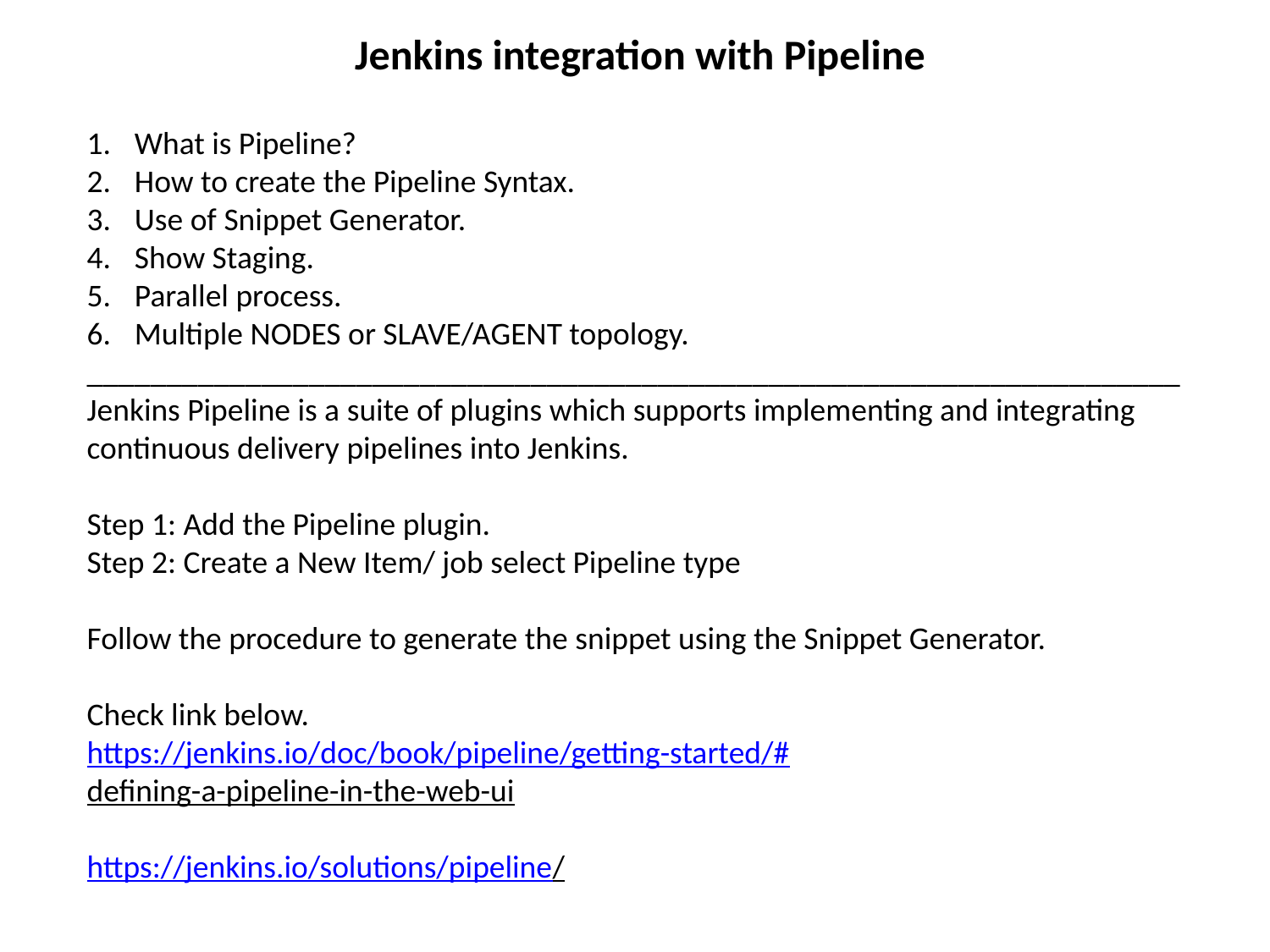

Jenkins integration with Pipeline
What is Pipeline?
How to create the Pipeline Syntax.
Use of Snippet Generator.
Show Staging.
Parallel process.
Multiple NODES or SLAVE/AGENT topology.
_____________________________________________________________________
Jenkins Pipeline is a suite of plugins which supports implementing and integrating continuous delivery pipelines into Jenkins.

Step 1: Add the Pipeline plugin.
Step 2: Create a New Item/ job select Pipeline type

Follow the procedure to generate the snippet using the Snippet Generator.

Check link below.
https://jenkins.io/doc/book/pipeline/getting-started/#defining-a-pipeline-in-the-web-ui

https://jenkins.io/solutions/pipeline/